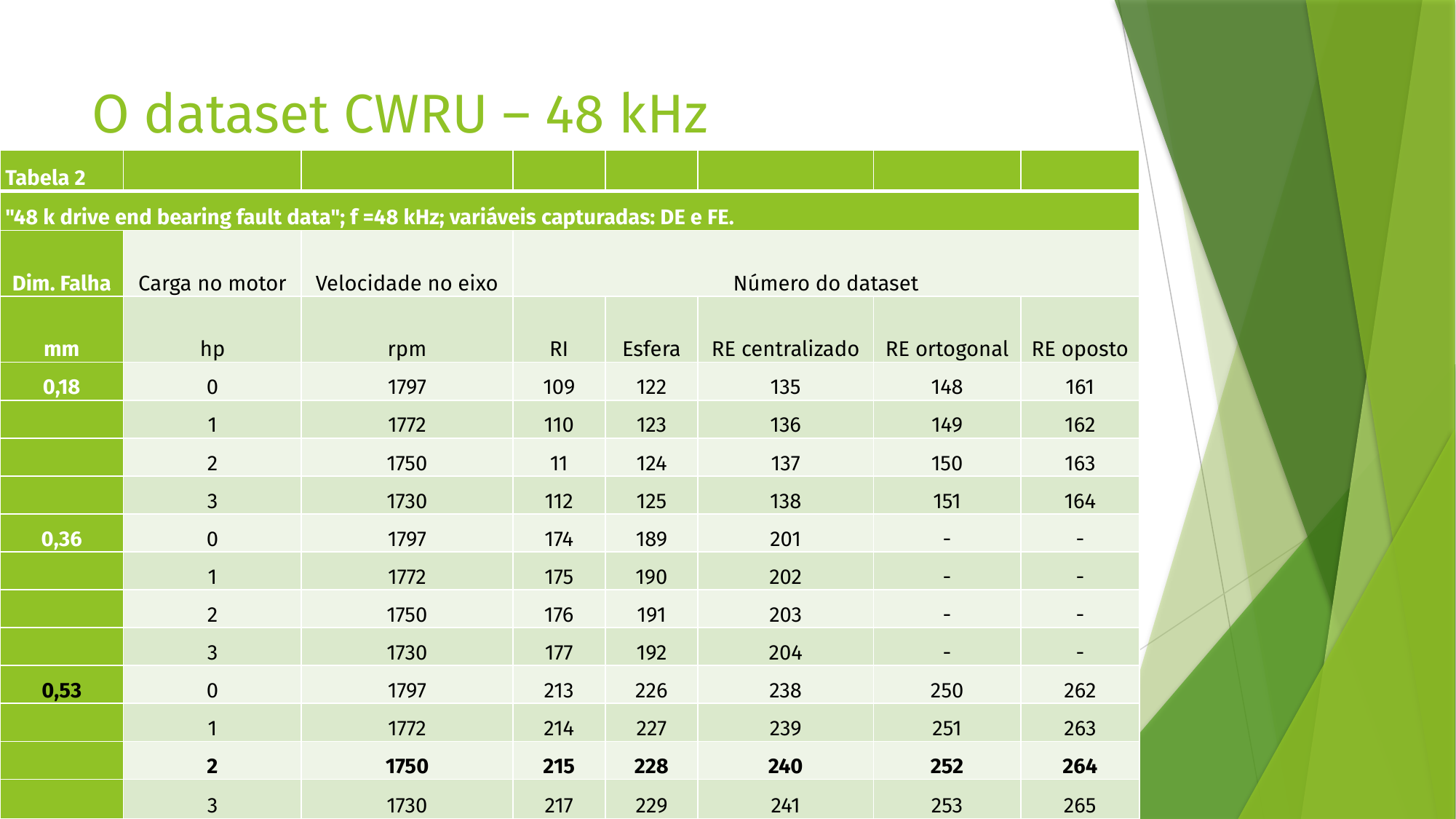

# O dataset CWRU – 48 kHz
| Tabela 2 |  |  |  |  |  |  |  |
| --- | --- | --- | --- | --- | --- | --- | --- |
| "48 k drive end bearing fault data"; f =48 kHz; variáveis capturadas: DE e FE. |  |  |  |  |  |  |  |
| Dim. Falha | Carga no motor | Velocidade no eixo | Número do dataset |  |  |  |  |
| mm | hp | rpm | RI | Esfera | RE centralizado | RE ortogonal | RE oposto |
| 0,18 | 0 | 1797 | 109 | 122 | 135 | 148 | 161 |
|  | 1 | 1772 | 110 | 123 | 136 | 149 | 162 |
|  | 2 | 1750 | 11 | 124 | 137 | 150 | 163 |
|  | 3 | 1730 | 112 | 125 | 138 | 151 | 164 |
| 0,36 | 0 | 1797 | 174 | 189 | 201 | - | - |
|  | 1 | 1772 | 175 | 190 | 202 | - | - |
|  | 2 | 1750 | 176 | 191 | 203 | - | - |
|  | 3 | 1730 | 177 | 192 | 204 | - | - |
| 0,53 | 0 | 1797 | 213 | 226 | 238 | 250 | 262 |
|  | 1 | 1772 | 214 | 227 | 239 | 251 | 263 |
|  | 2 | 1750 | 215 | 228 | 240 | 252 | 264 |
|  | 3 | 1730 | 217 | 229 | 241 | 253 | 265 |